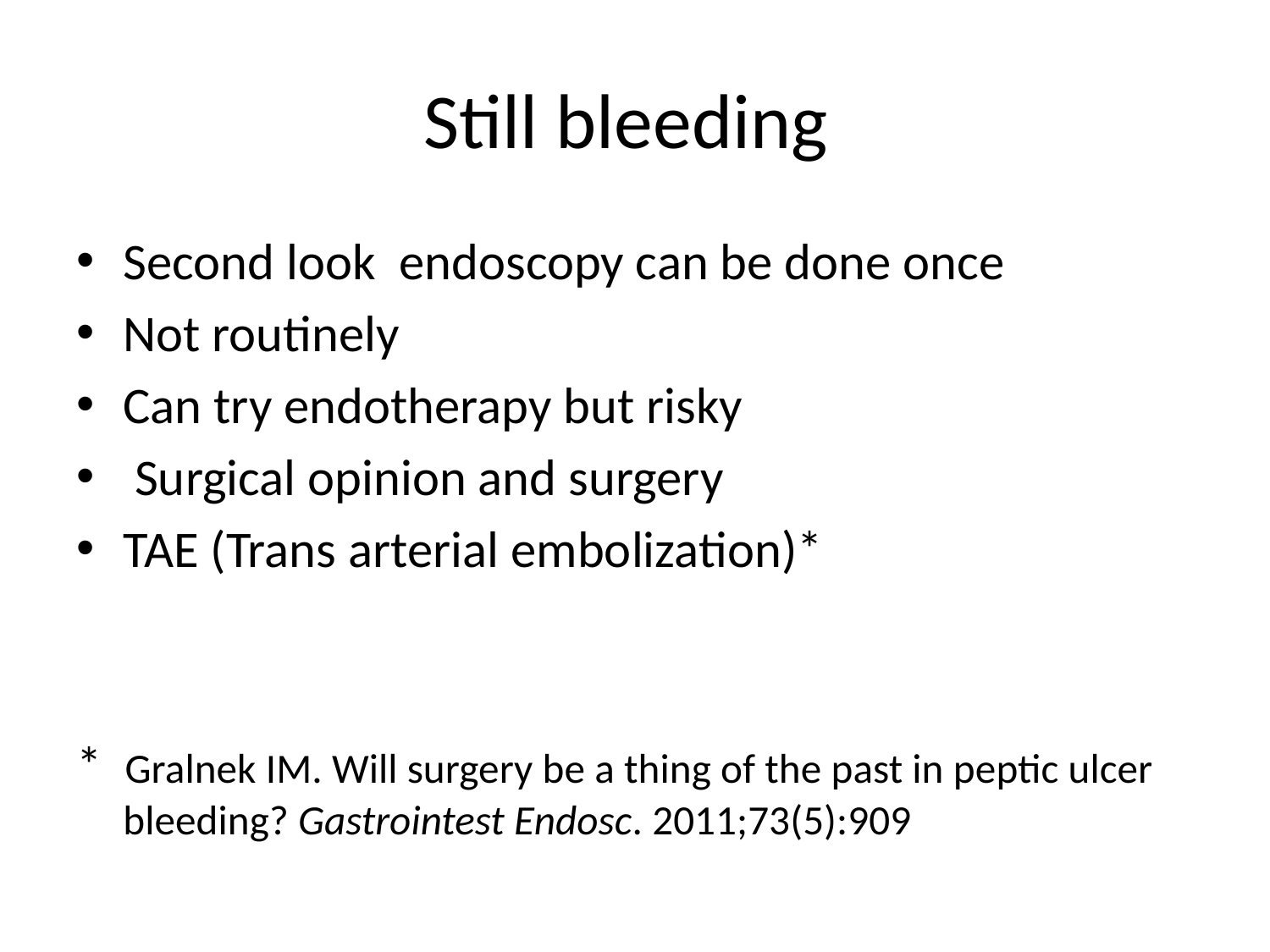

# Still bleeding
Second look  endoscopy can be done once
Not routinely
Can try endotherapy but risky
 Surgical opinion and surgery
TAE (Trans arterial embolization)*

*  Gralnek IM. Will surgery be a thing of the past in peptic ulcer bleeding? Gastrointest Endosc. 2011;73(5):909